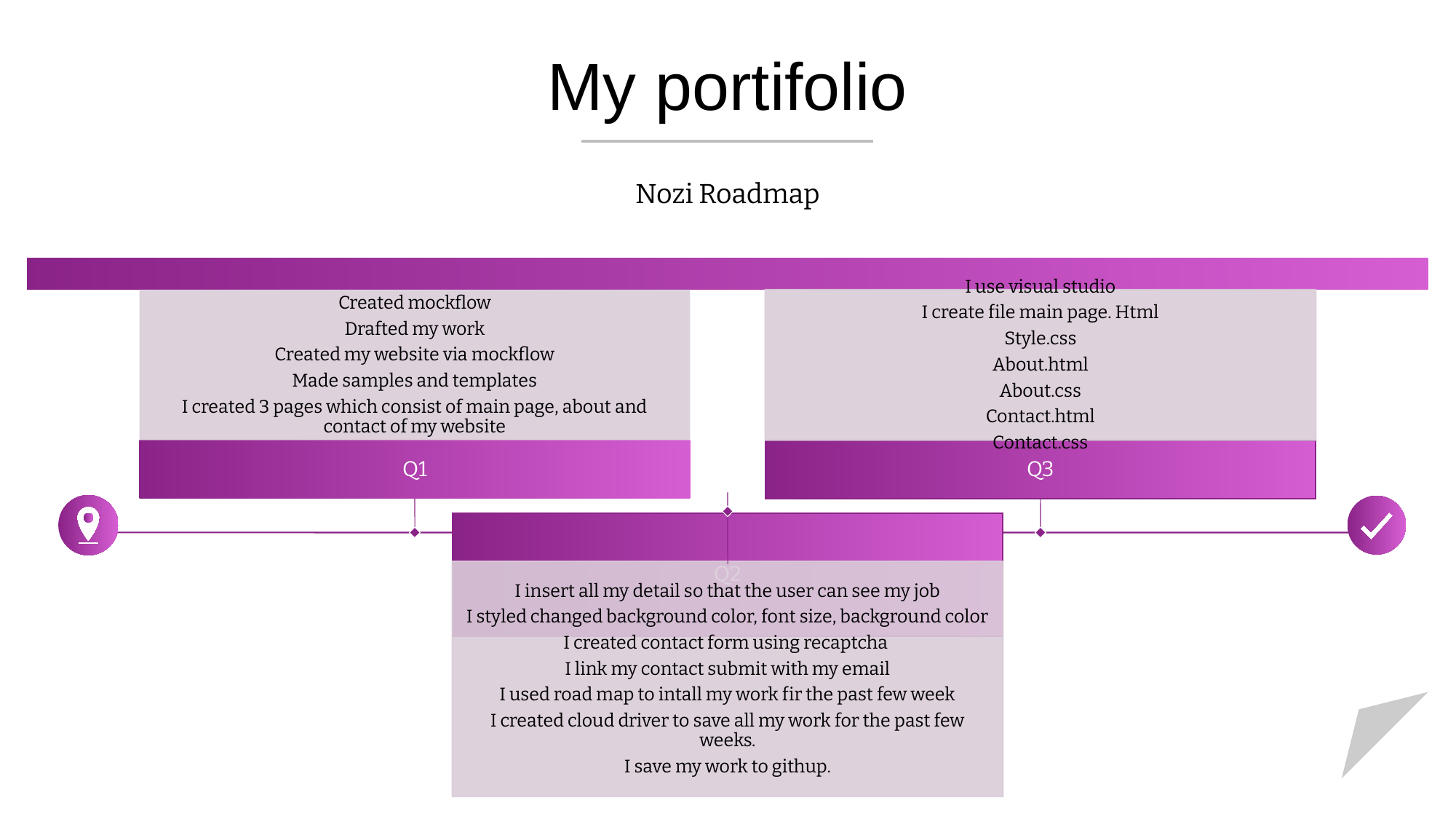

# My portifolio
Nozi Roadmap
Q1
Created mockflow
Drafted my work
Created my website via mockflow
Made samples and templates
I created 3 pages which consist of main page, about and contact of my website
Q2
I insert all my detail so that the user can see my job
I styled changed background color, font size, background color
I created contact form using recaptcha
I link my contact submit with my email
I used road map to intall my work fir the past few week
I created cloud driver to save all my work for the past few weeks.
I save my work to githup.
Q3
I use visual studio
I create file main page. Html
Style.css
About.html
About.css
Contact.html
Contact.css